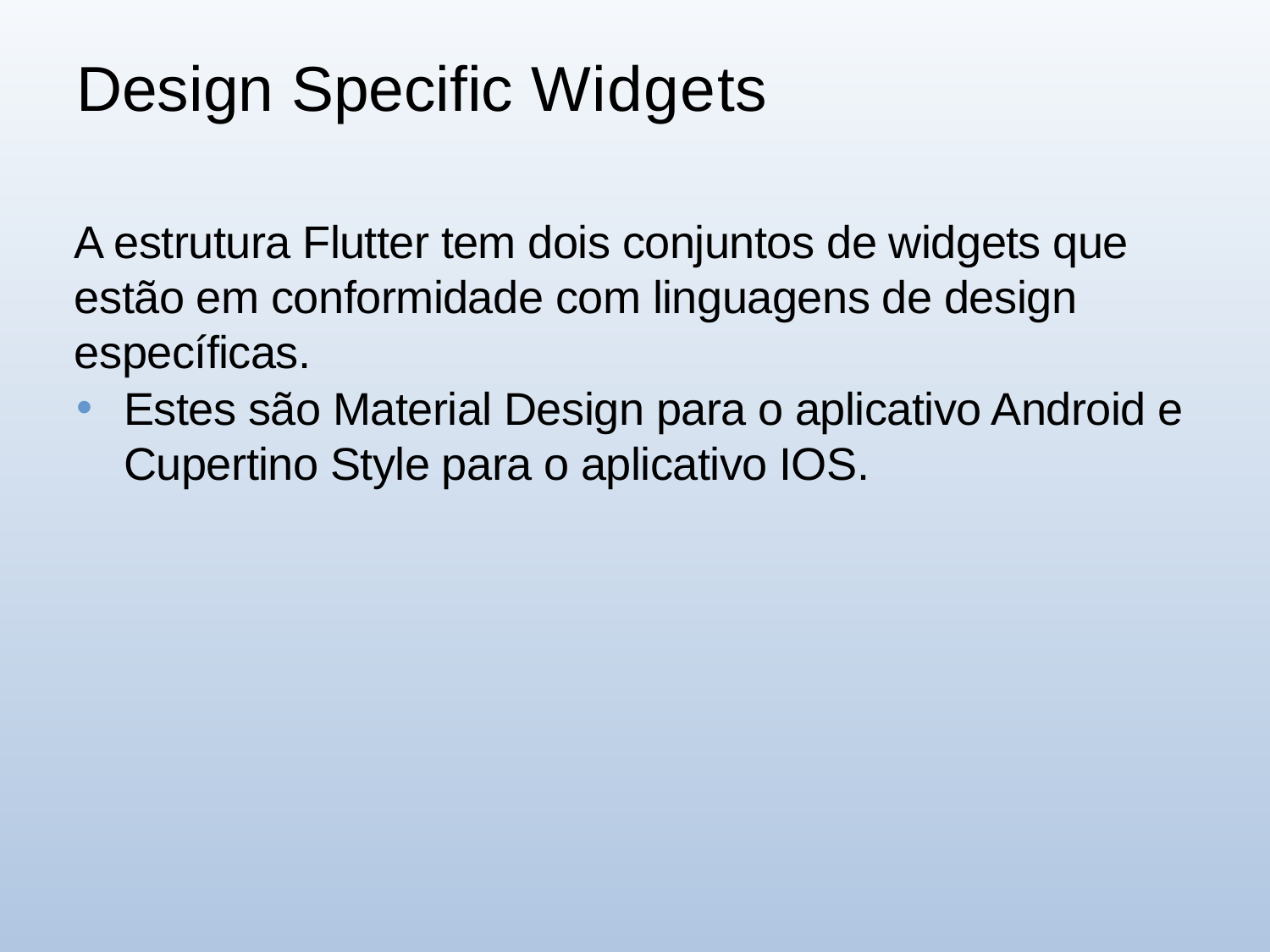

# Design Specific Widgets
A estrutura Flutter tem dois conjuntos de widgets que estão em conformidade com linguagens de design específicas.
Estes são Material Design para o aplicativo Android e Cupertino Style para o aplicativo IOS.